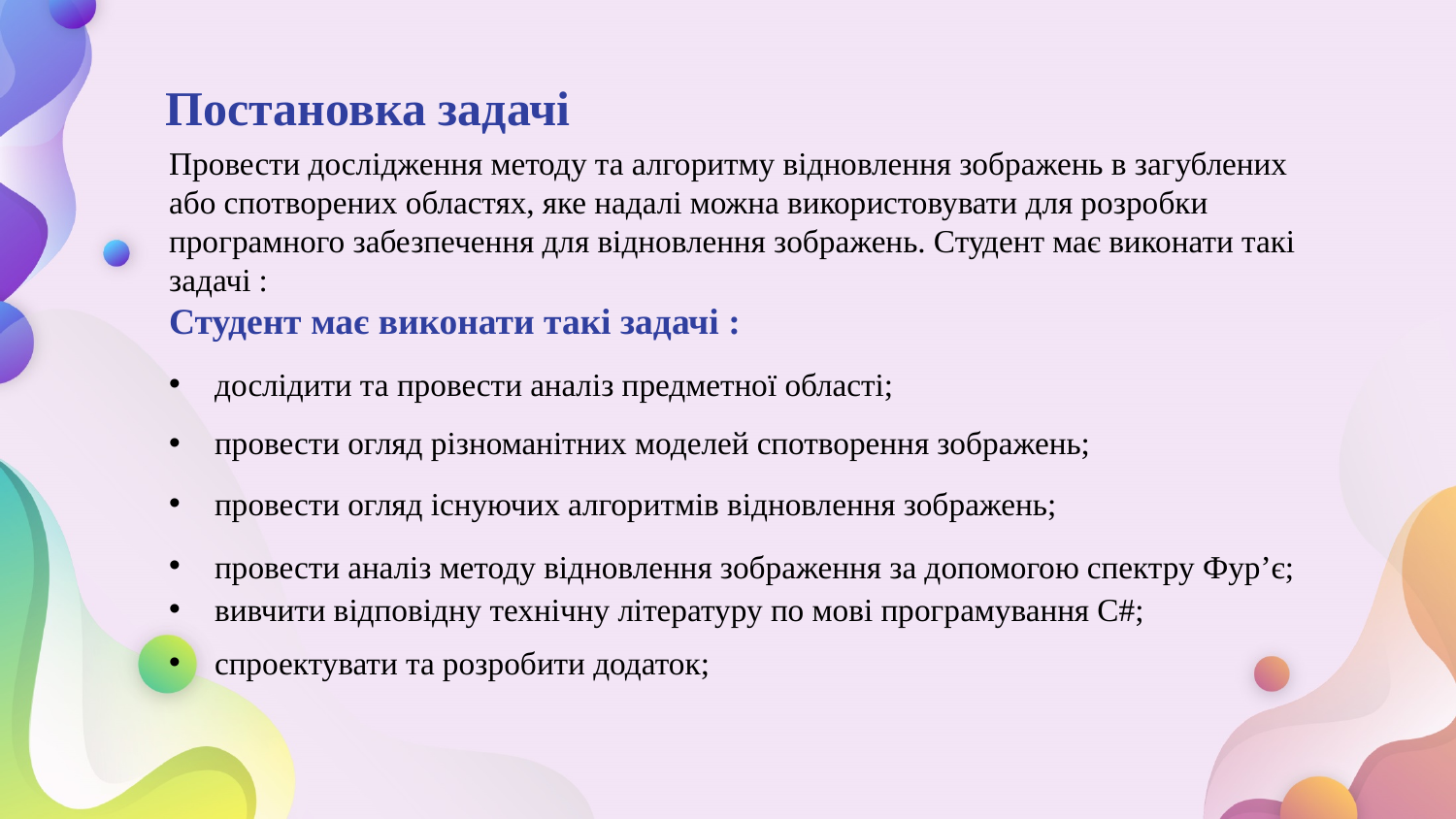

# Постановка задачі
Провести дослідження методу та алгоритму відновлення зображень в загублених або спотворених областях, яке надалі можна використовувати для розробки програмного забезпечення для відновлення зображень. Студент має виконати такі задачі :
Студент має виконати такі задачі :
дослідити та провести аналіз предметної області;
провести огляд різноманітних моделей спотворення зображень;
провести огляд існуючих алгоритмів відновлення зображень;
провести аналіз методу відновлення зображення за допомогою спектру Фур’є;
вивчити відповідну технічну літературу по мові програмування С#;
спроектувати та розробити додаток;